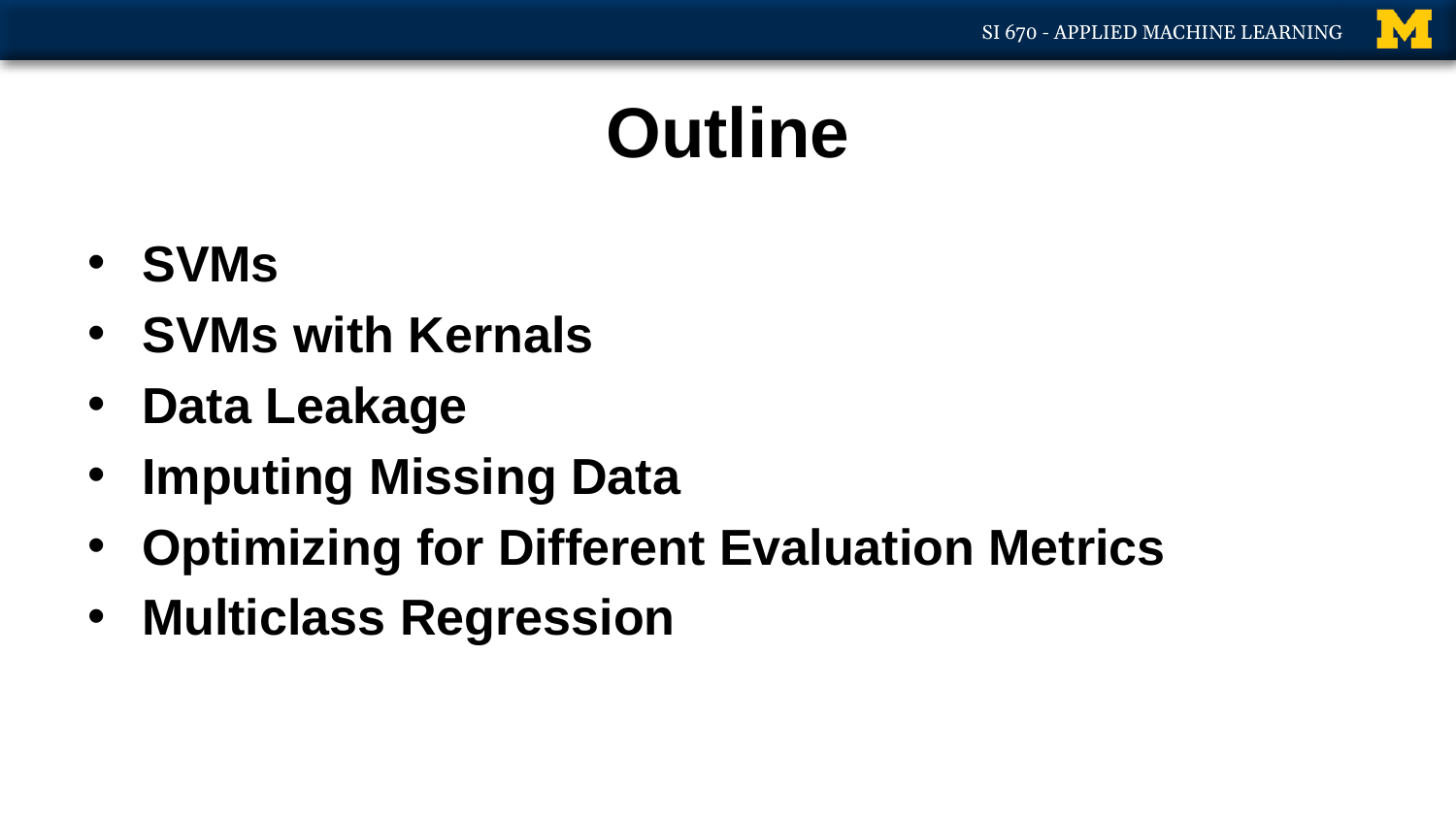

# Outline
SVMs
SVMs with Kernals
Data Leakage
Imputing Missing Data
Optimizing for Different Evaluation Metrics
Multiclass Regression